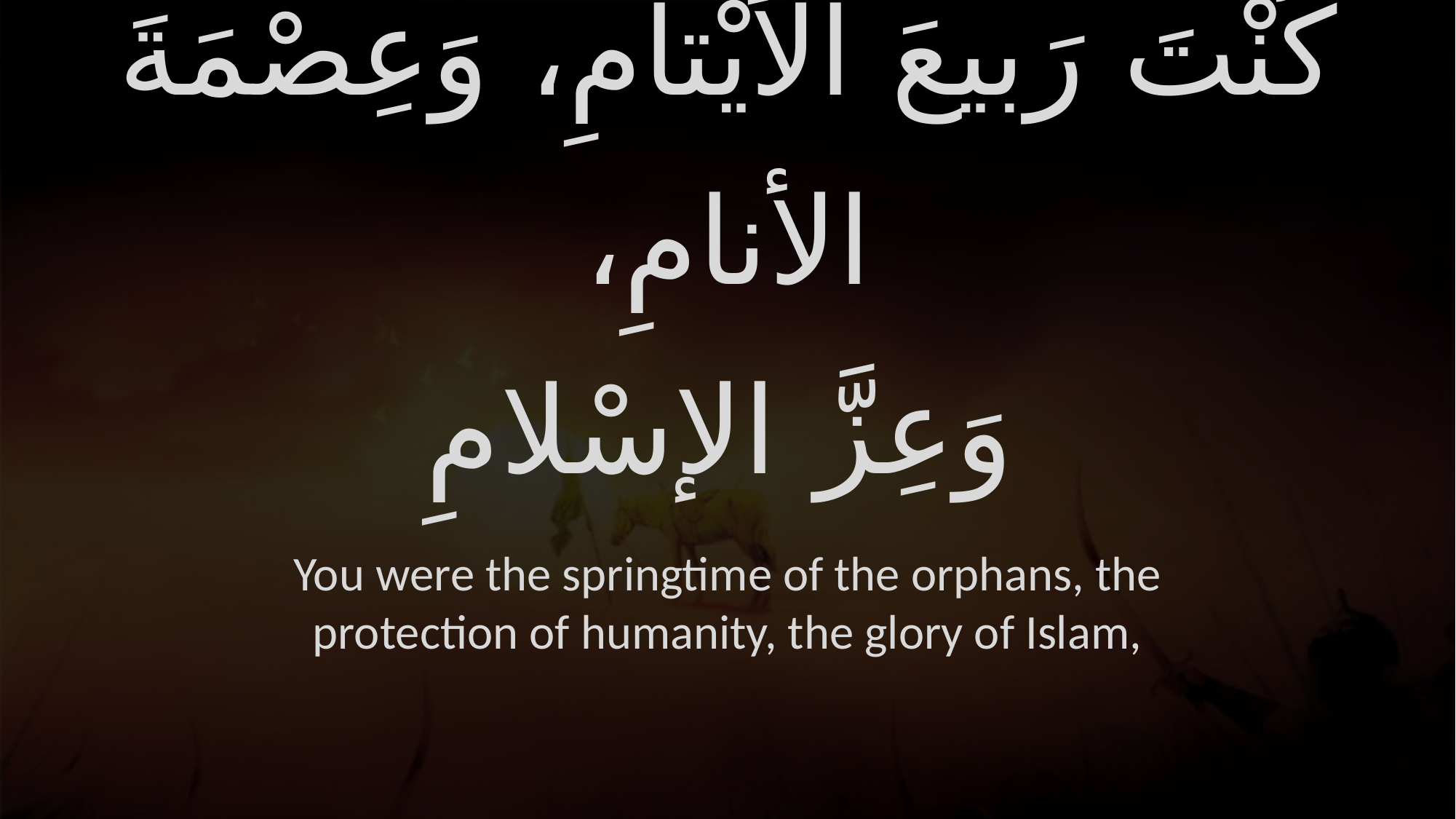

# كُنْتَ رَبيعَ الأيْتامِ، وَعِصْمَةَ الأنامِ، وَعِزَّ الإسْلامِ
You were the springtime of the orphans, the protection of humanity, the glory of Islam,